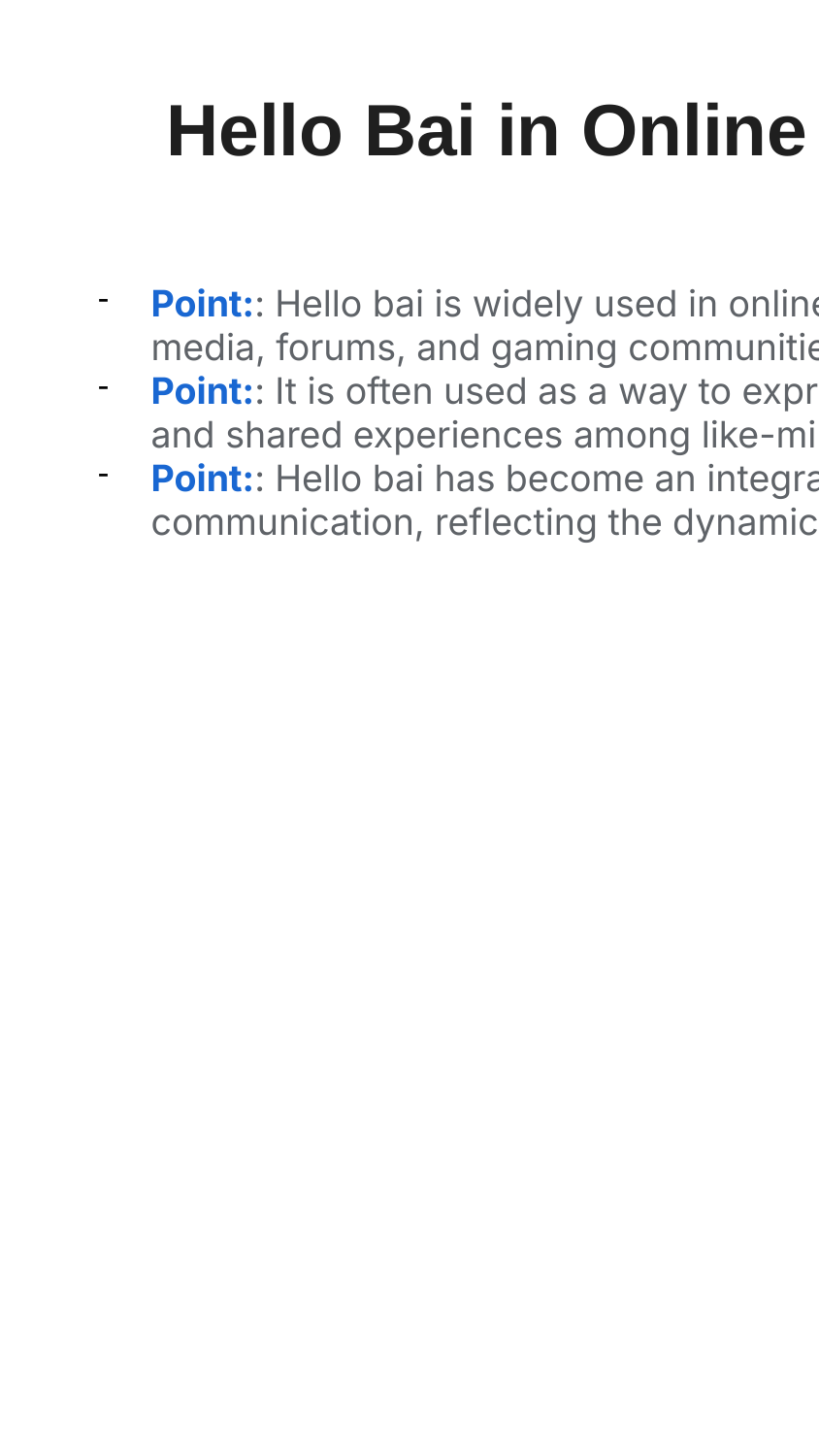

Hello Bai in Online Communities

Point:: Hello bai is widely used in online platforms such as social media, forums, and gaming communities.
Point:: It is often used as a way to express enthusiasm, excitement, and shared experiences among like-minded individuals.
Point:: Hello bai has become an integral part of online communication, reflecting the dynamics of online communities.